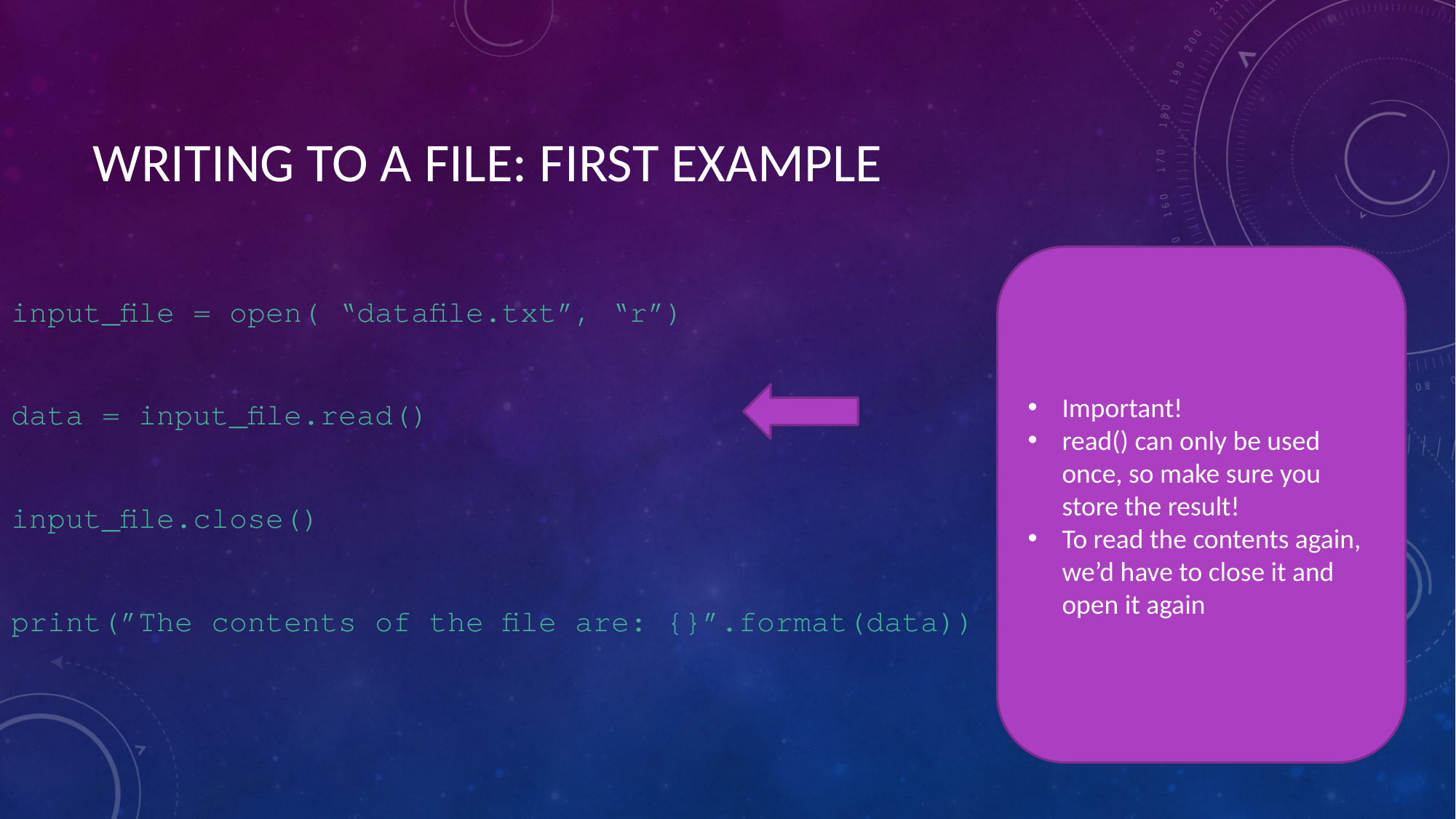

# Writing to a file: first example
Important!
read() can only be used once, so make sure you store the result!
To read the contents again, we’d have to close it and open it again
input_file = open( “datafile.txt”, “r”)

data = input_file.read()

input_file.close()

print(”The contents of the file are: {}”.format(data))